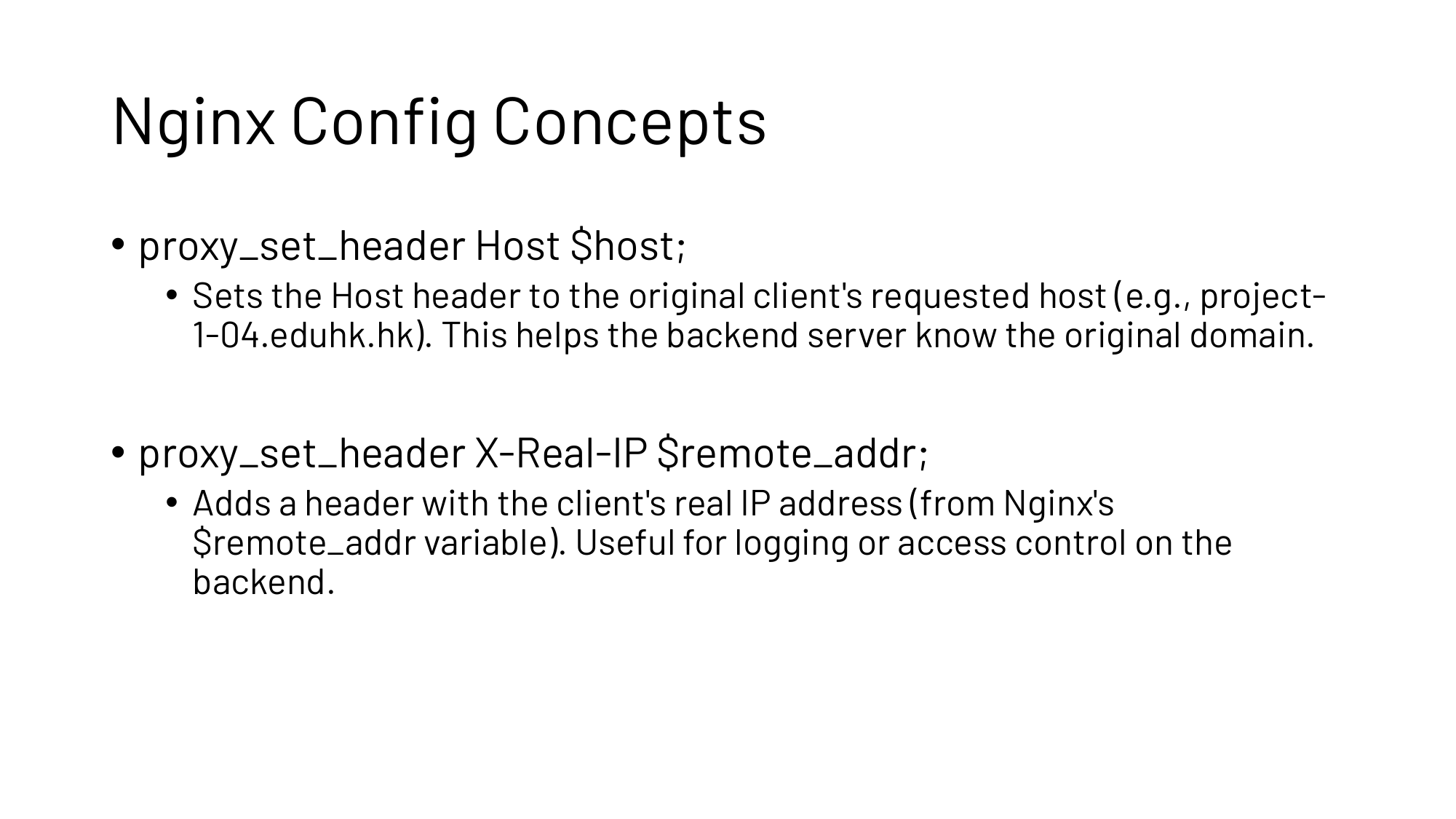

# Nginx Config Concepts
proxy_set_header Host $host;
Sets the Host header to the original client's requested host (e.g., project-1-04.eduhk.hk). This helps the backend server know the original domain.

proxy_set_header X-Real-IP $remote_addr;
Adds a header with the client's real IP address (from Nginx's $remote_addr variable). Useful for logging or access control on the backend.